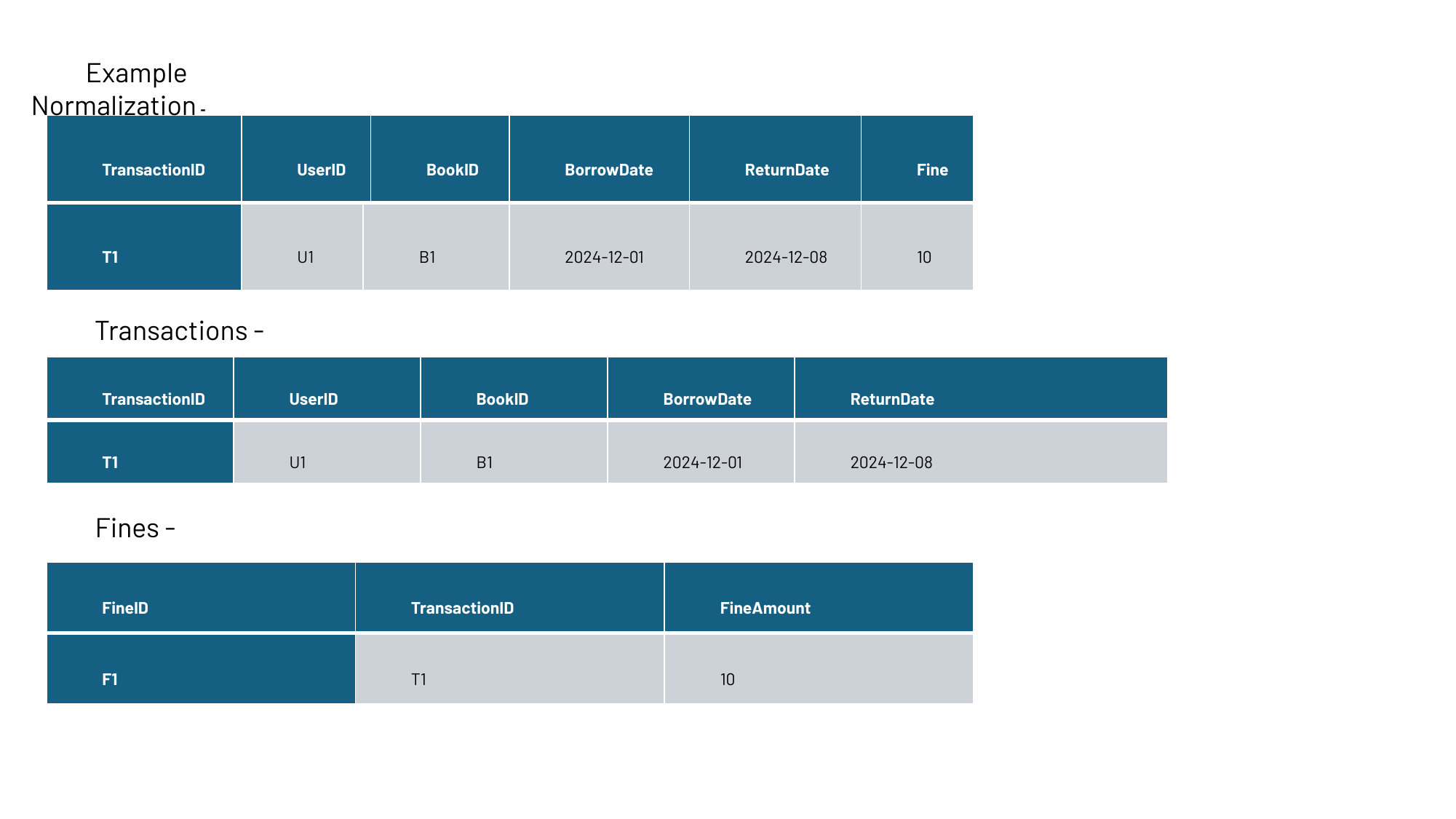

Example Normalization -
| TransactionID | UserID |  | BookID | BorrowDate | ReturnDate | Fine |
| --- | --- | --- | --- | --- | --- | --- |
| T1 | U1 | B1 |  | 2024-12-01 | 2024-12-08 | 10 |
Transactions -
| TransactionID | UserID | BookID | BorrowDate | ReturnDate |
| --- | --- | --- | --- | --- |
| T1 | U1 | B1 | 2024-12-01 | 2024-12-08 |
Fines -
| FineID | TransactionID | FineAmount |
| --- | --- | --- |
| F1 | T1 | 10 |